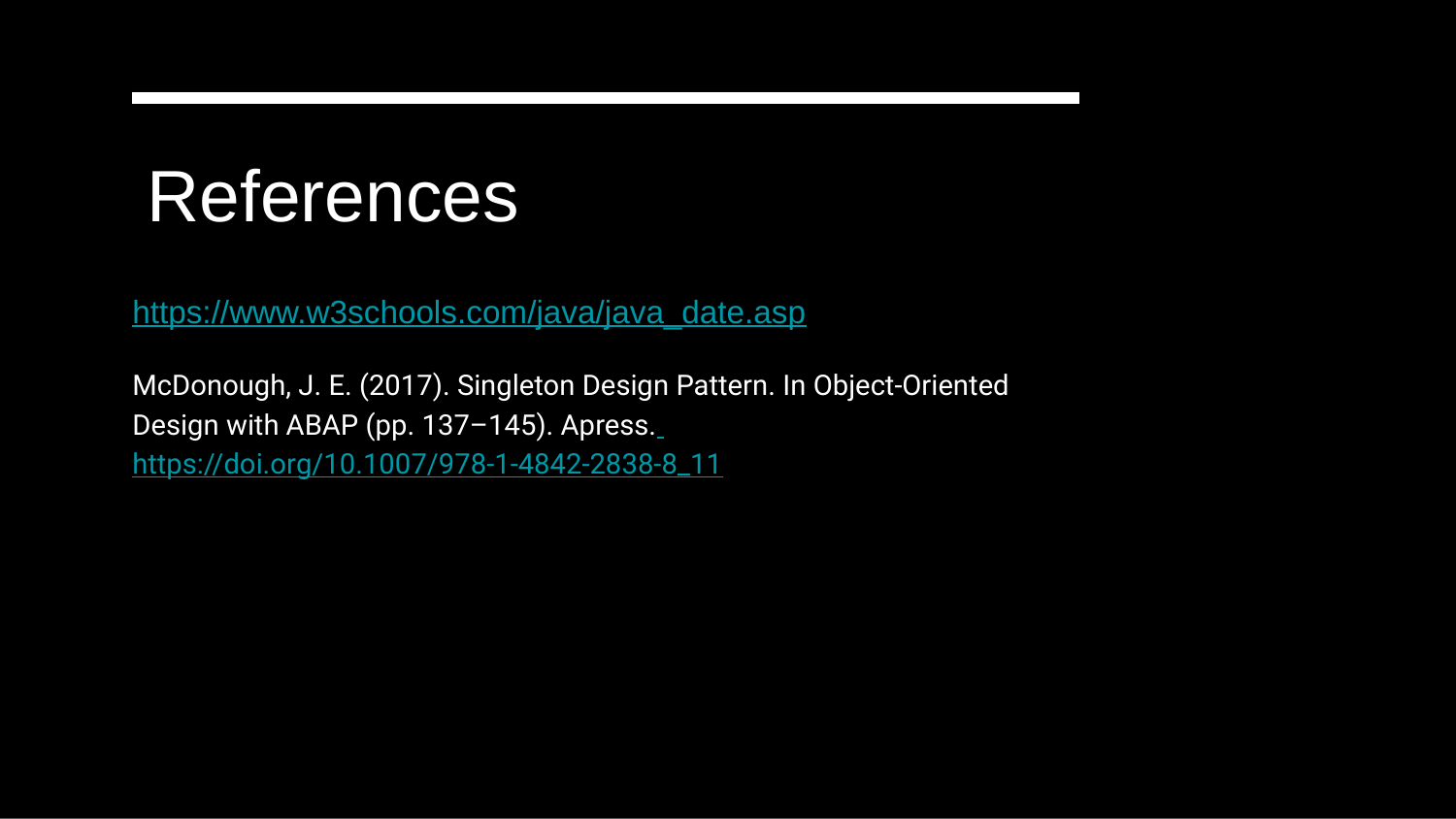

# References
https://www.w3schools.com/java/java_date.asp
McDonough, J. E. (2017). Singleton Design Pattern. In Object-Oriented Design with ABAP (pp. 137–145). Apress. https://doi.org/10.1007/978-1-4842-2838-8_11